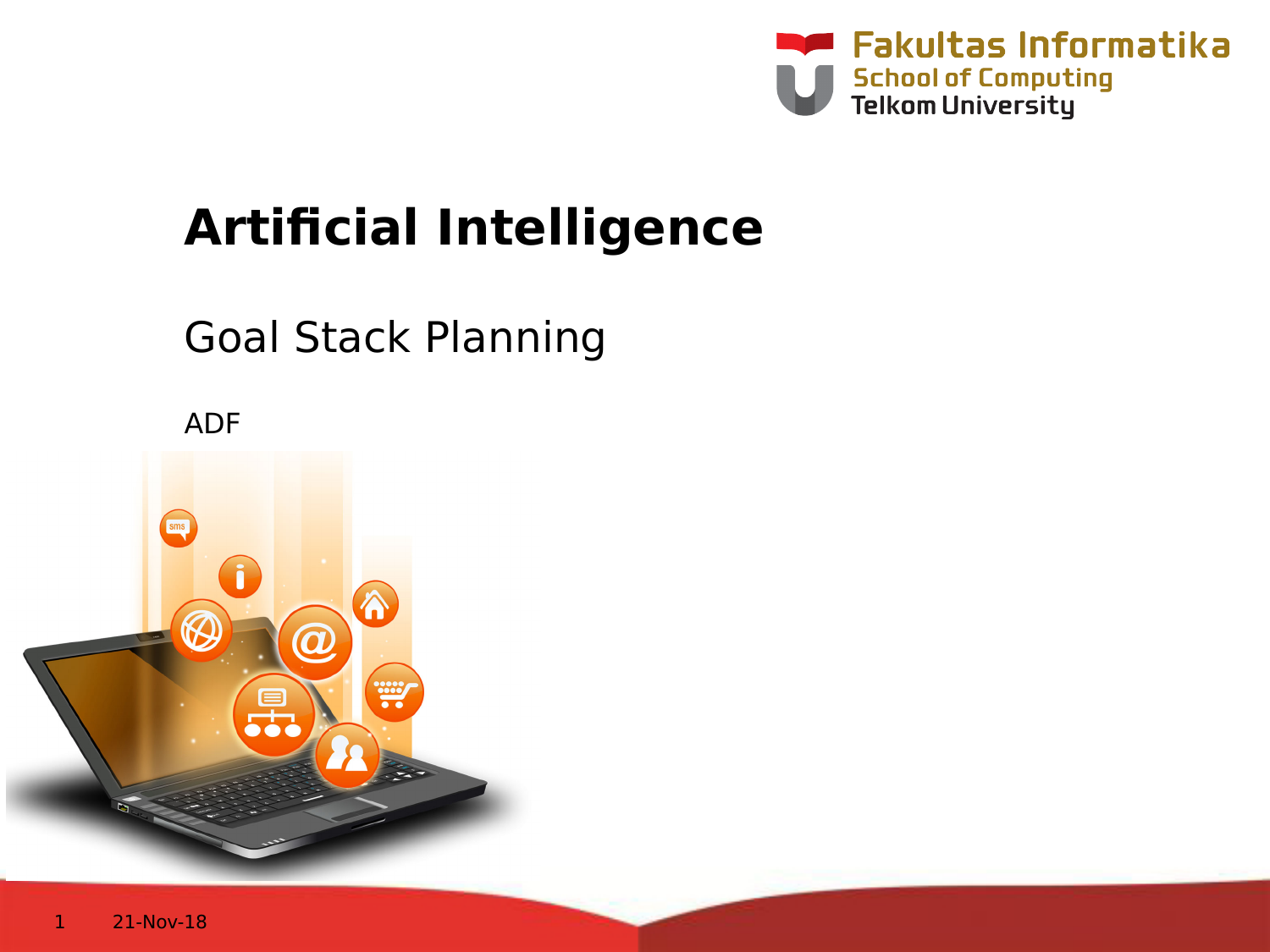

# Artificial Intelligence
Goal Stack Planning
ADF
1
21-Nov-18